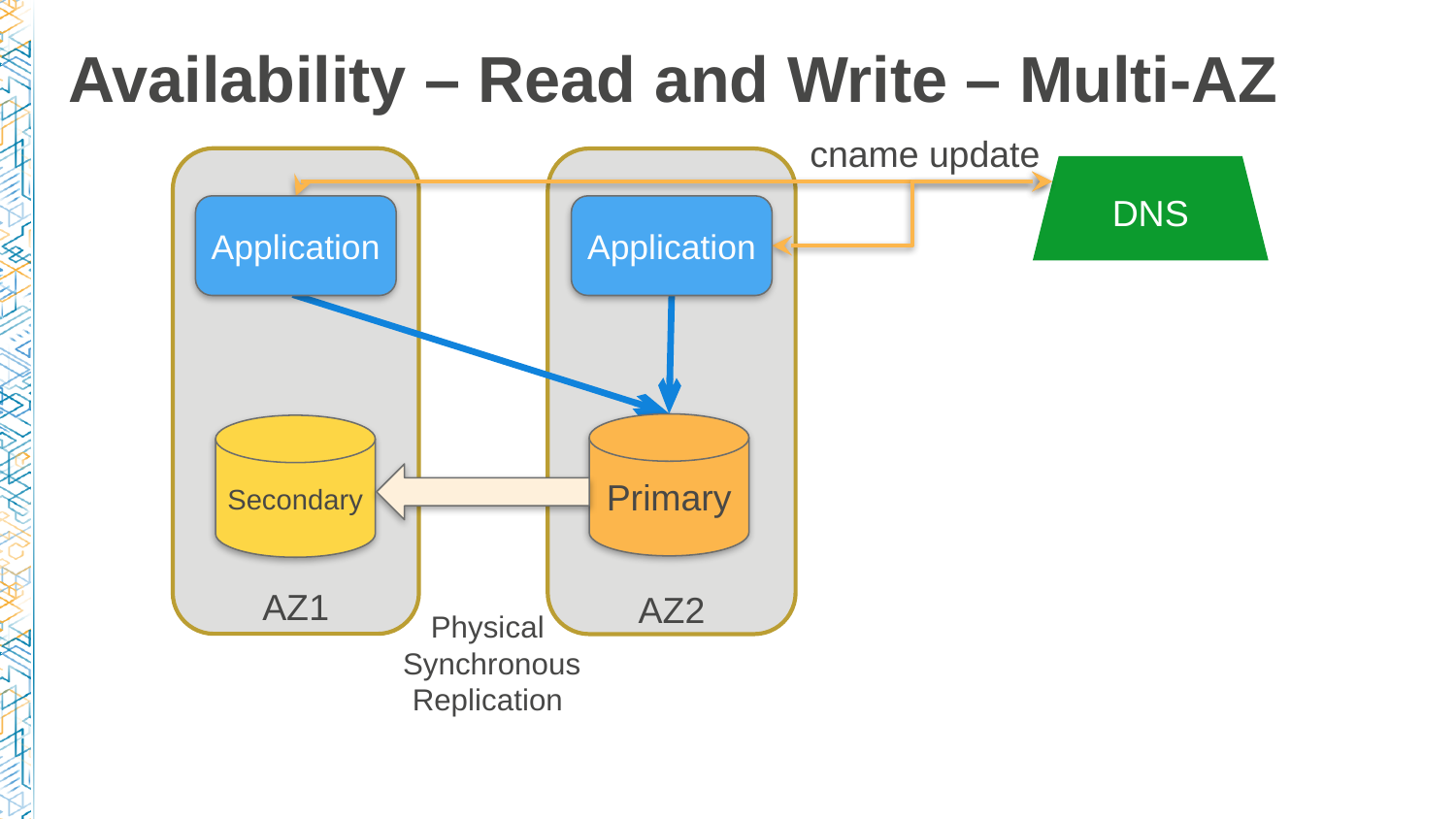

# Availability – Read and Write – Multi-AZ
cname update

DNS
Application
Application
Primary
Secondary

AZ1
AZ2
Physical
 Synchronous
Replication